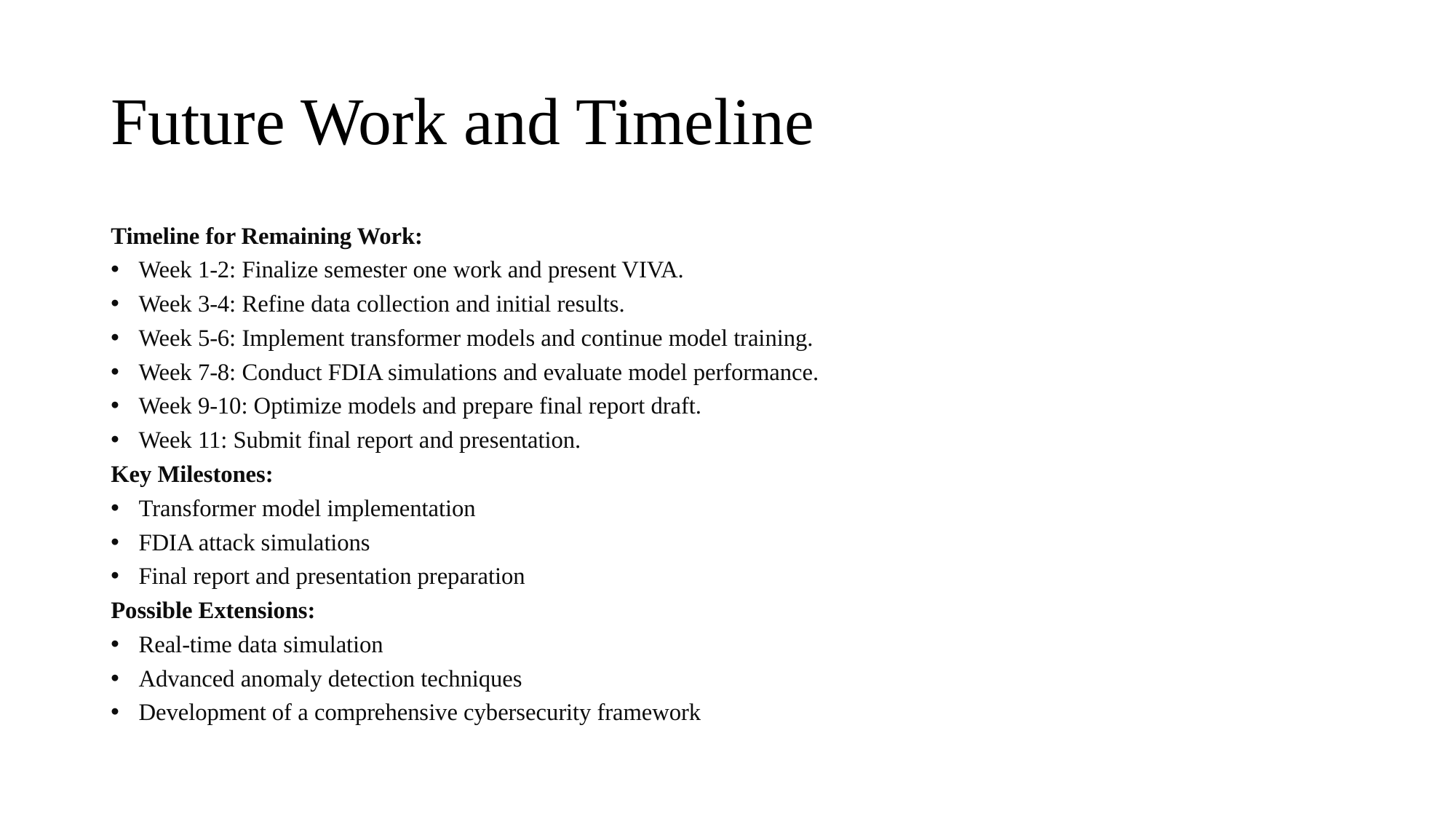

# Future Work and Timeline
Timeline for Remaining Work:
Week 1-2: Finalize semester one work and present VIVA.
Week 3-4: Refine data collection and initial results.
Week 5-6: Implement transformer models and continue model training.
Week 7-8: Conduct FDIA simulations and evaluate model performance.
Week 9-10: Optimize models and prepare final report draft.
Week 11: Submit final report and presentation.
Key Milestones:
Transformer model implementation
FDIA attack simulations
Final report and presentation preparation
Possible Extensions:
Real-time data simulation
Advanced anomaly detection techniques
Development of a comprehensive cybersecurity framework